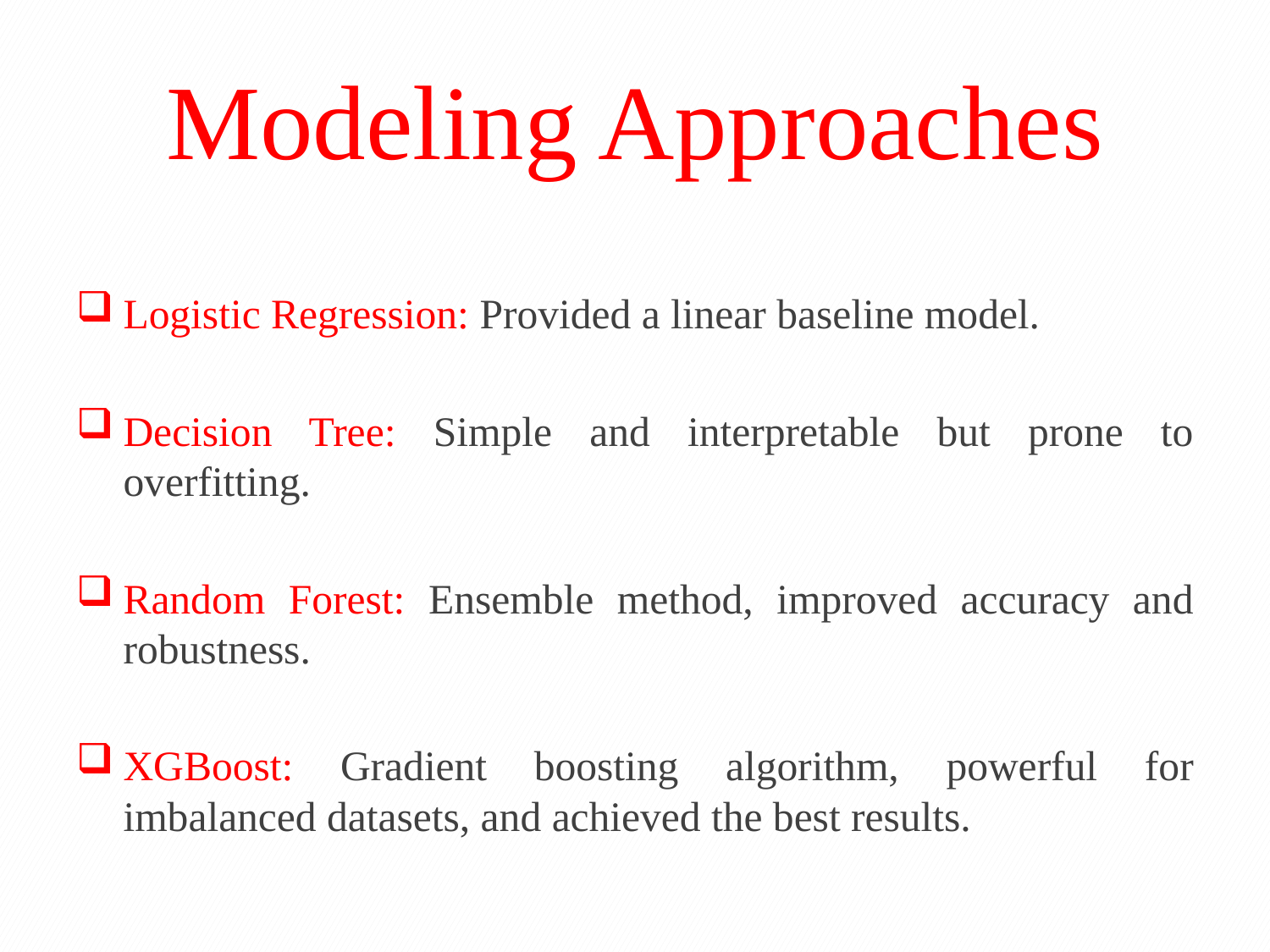

# Modeling Approaches

Logistic Regression: Provided a linear baseline model.

Decision Tree: Simple and interpretable but prone to overfitting.

Random Forest: Ensemble method, improved accuracy and robustness.

XGBoost: Gradient boosting algorithm, powerful for imbalanced datasets, and achieved the best results.